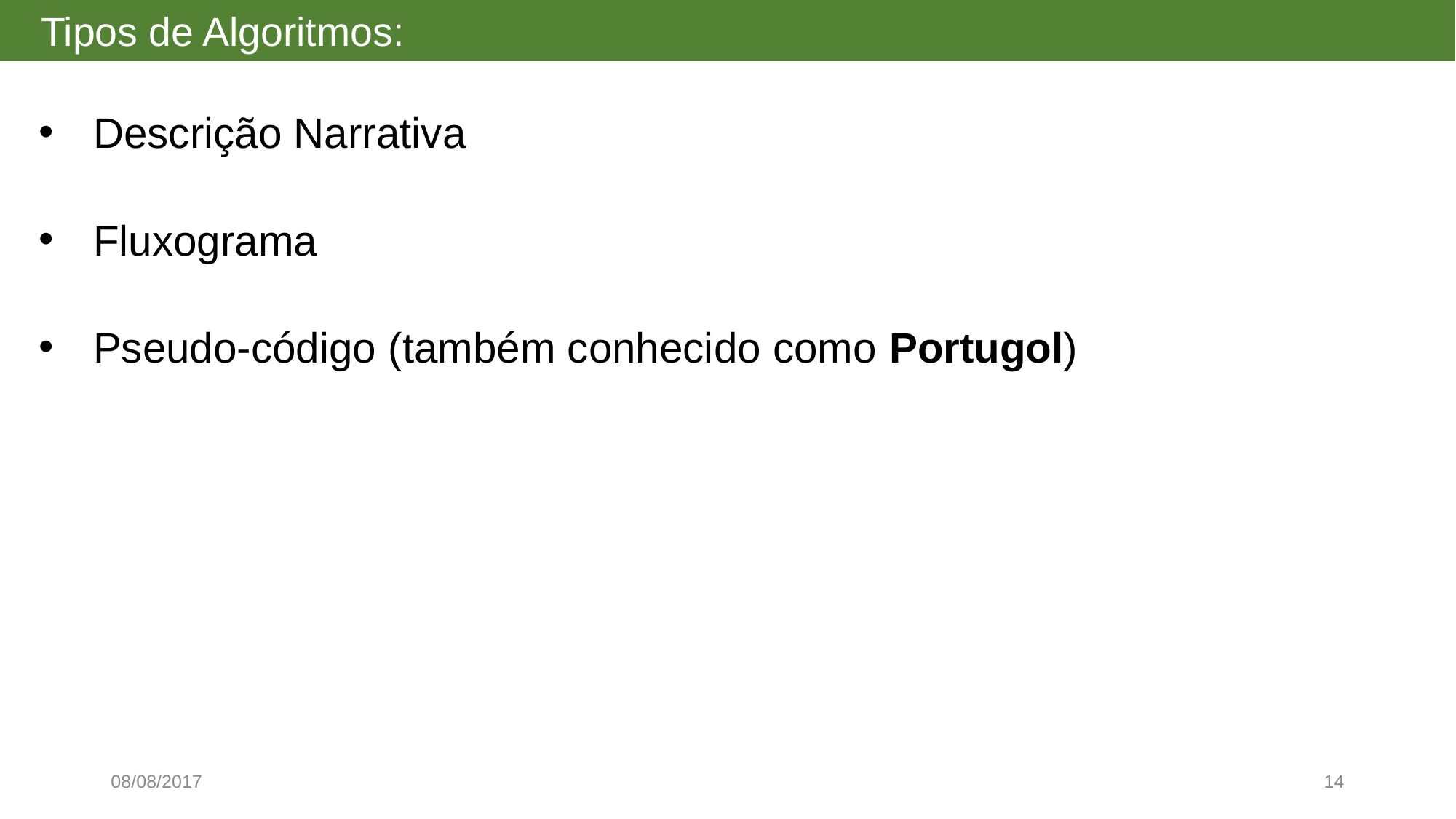

# Tipos de Algoritmos:
Descrição Narrativa
Fluxograma
Pseudo-código (também conhecido como Portugol)
08/08/2017
14